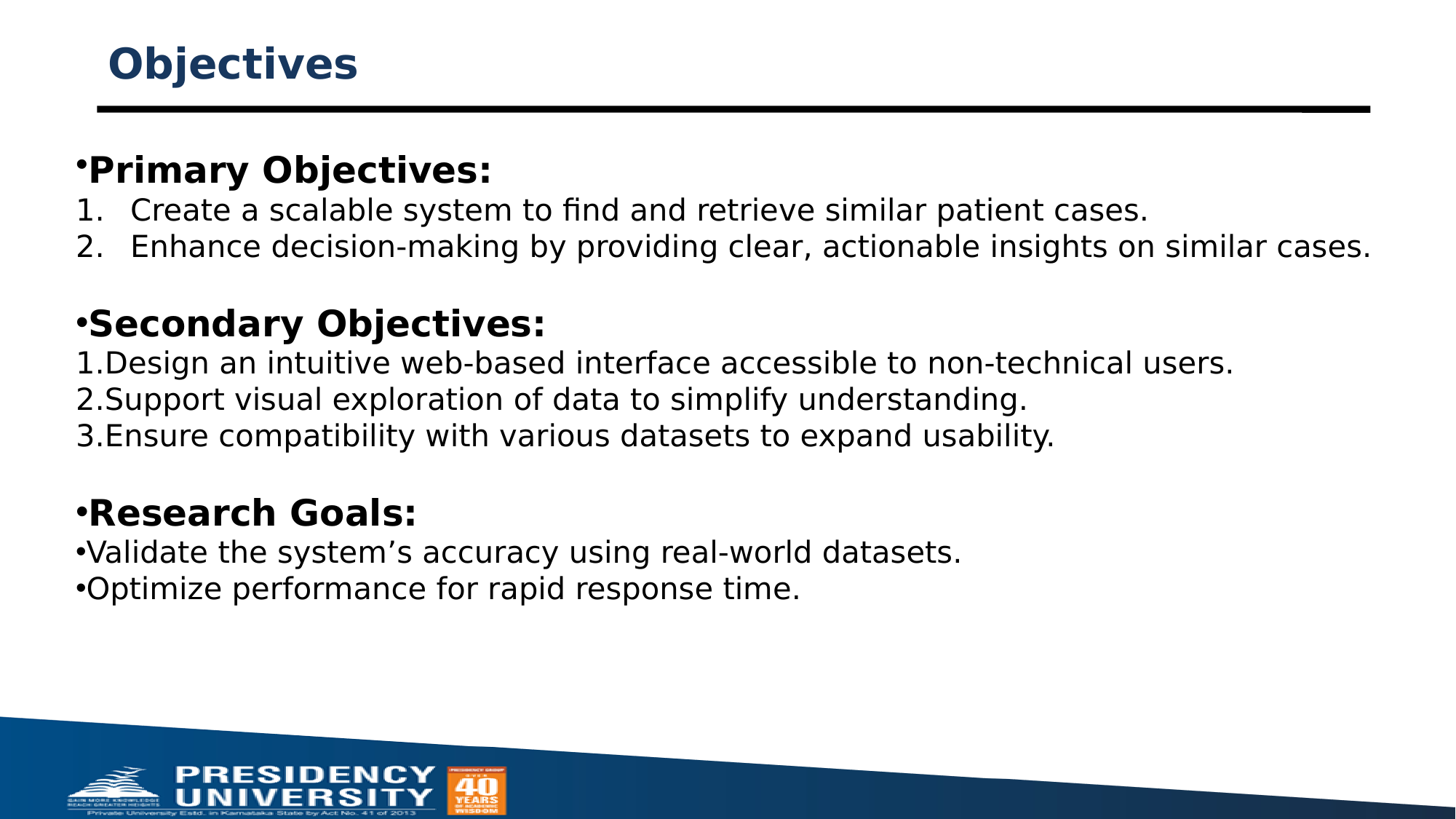

# Objectives
Primary Objectives:
Create a scalable system to find and retrieve similar patient cases.
Enhance decision-making by providing clear, actionable insights on similar cases.

Secondary Objectives:
Design an intuitive web-based interface accessible to non-technical users.
Support visual exploration of data to simplify understanding.
Ensure compatibility with various datasets to expand usability.

Research Goals:
Validate the system’s accuracy using real-world datasets.
Optimize performance for rapid response time.